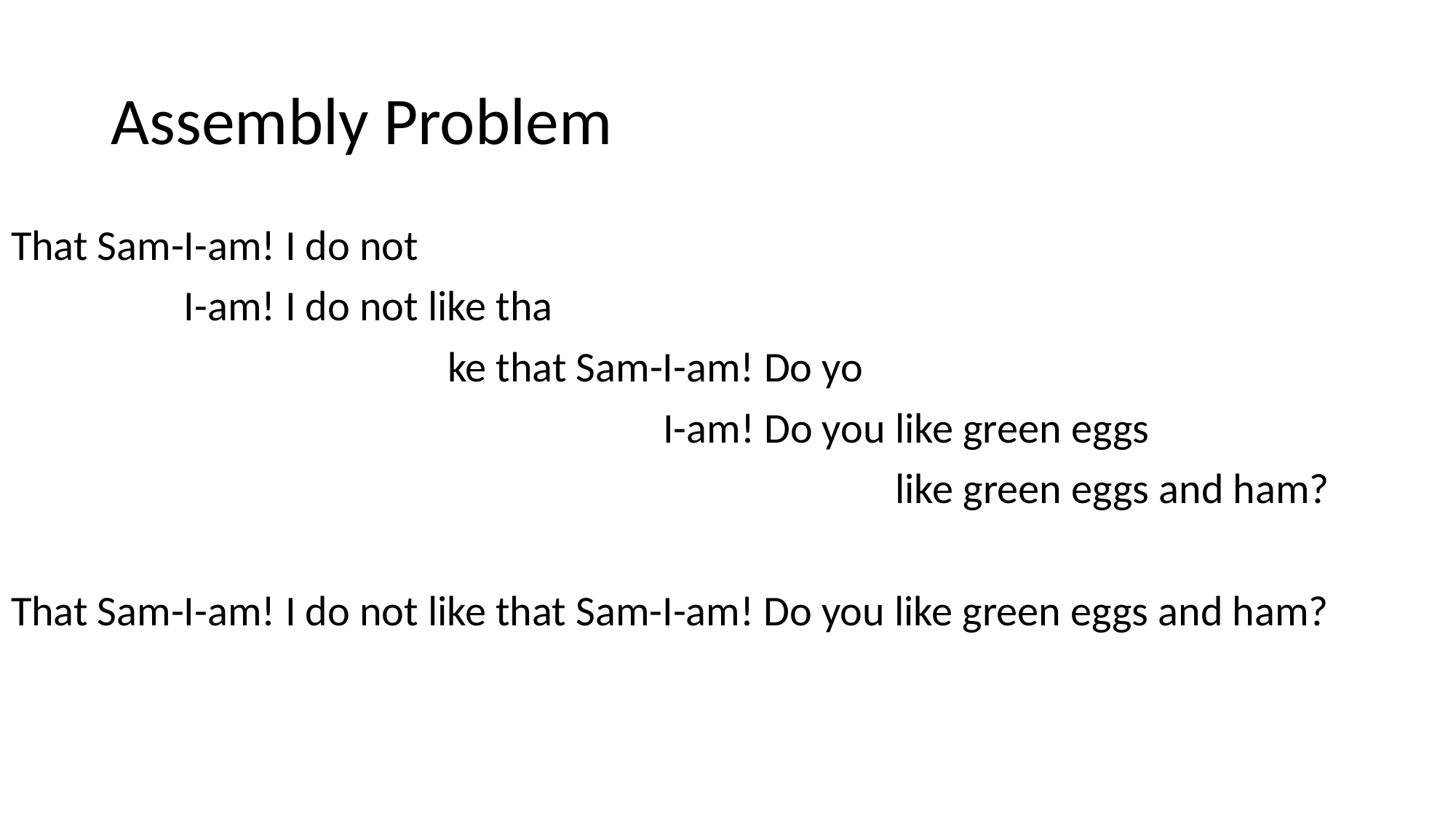

# Assembly Problem
That Sam-I-am! I do not
That Sam-I-am! I do not like that Sam-I-am! Do you like green eggs and ham?
That Sam-I-am! I do not like that Sam-I-am! Do you like green eggs and ham?
That Sam-I-am! I do not like that Sam-I-am! Do you like green eggs and ham?
That Sam-I-am! I do not like that Sam-I-am! Do you like green eggs and ham?

That Sam-I-am! I do not like that Sam-I-am! Do you like green eggs and ham?